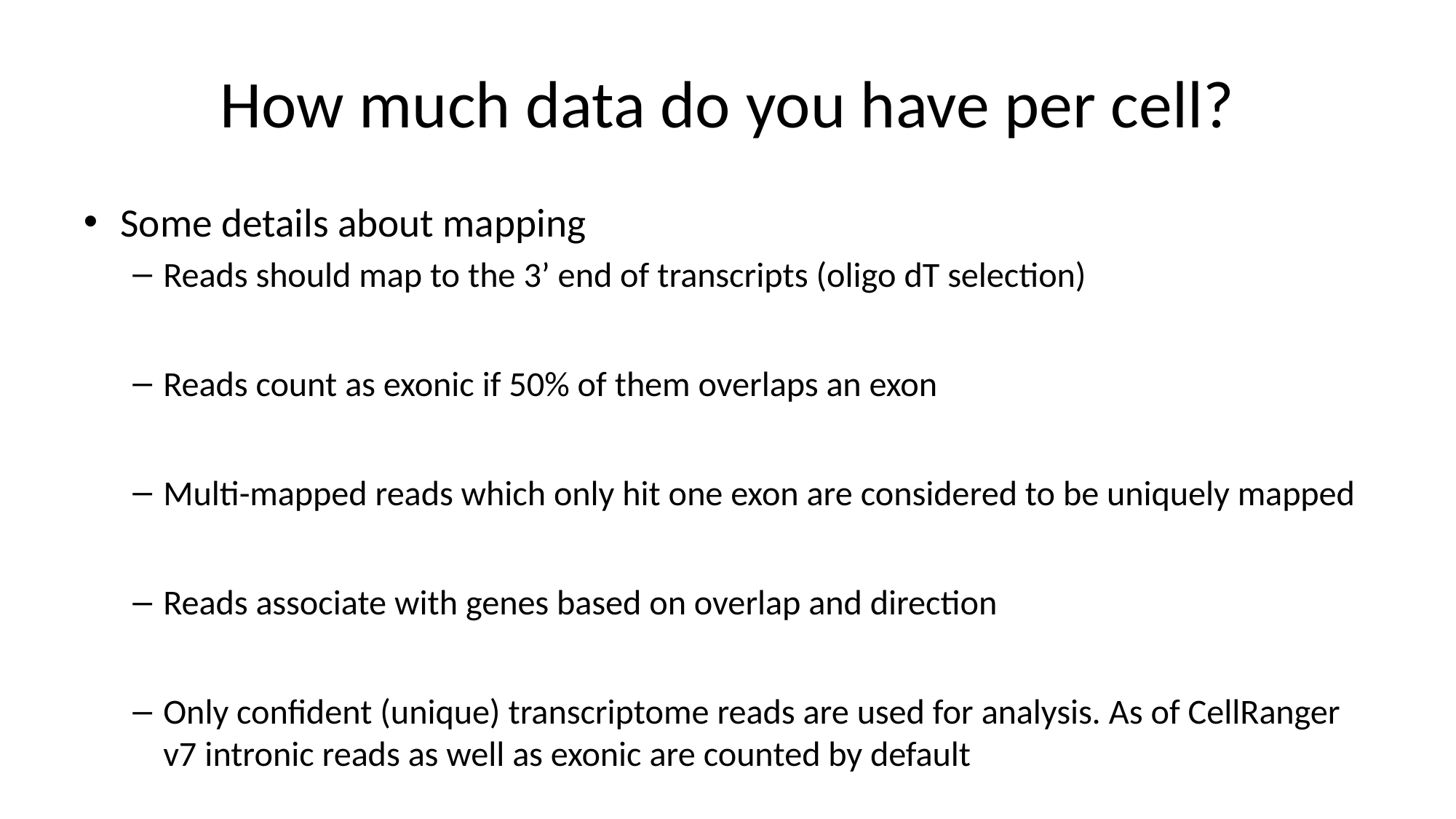

# How much data do you have per cell?
Some details about mapping
Reads should map to the 3’ end of transcripts (oligo dT selection)

Reads count as exonic if 50% of them overlaps an exon

Multi-mapped reads which only hit one exon are considered to be uniquely mapped

Reads associate with genes based on overlap and direction

Only confident (unique) transcriptome reads are used for analysis. As of CellRanger v7 intronic reads as well as exonic are counted by default